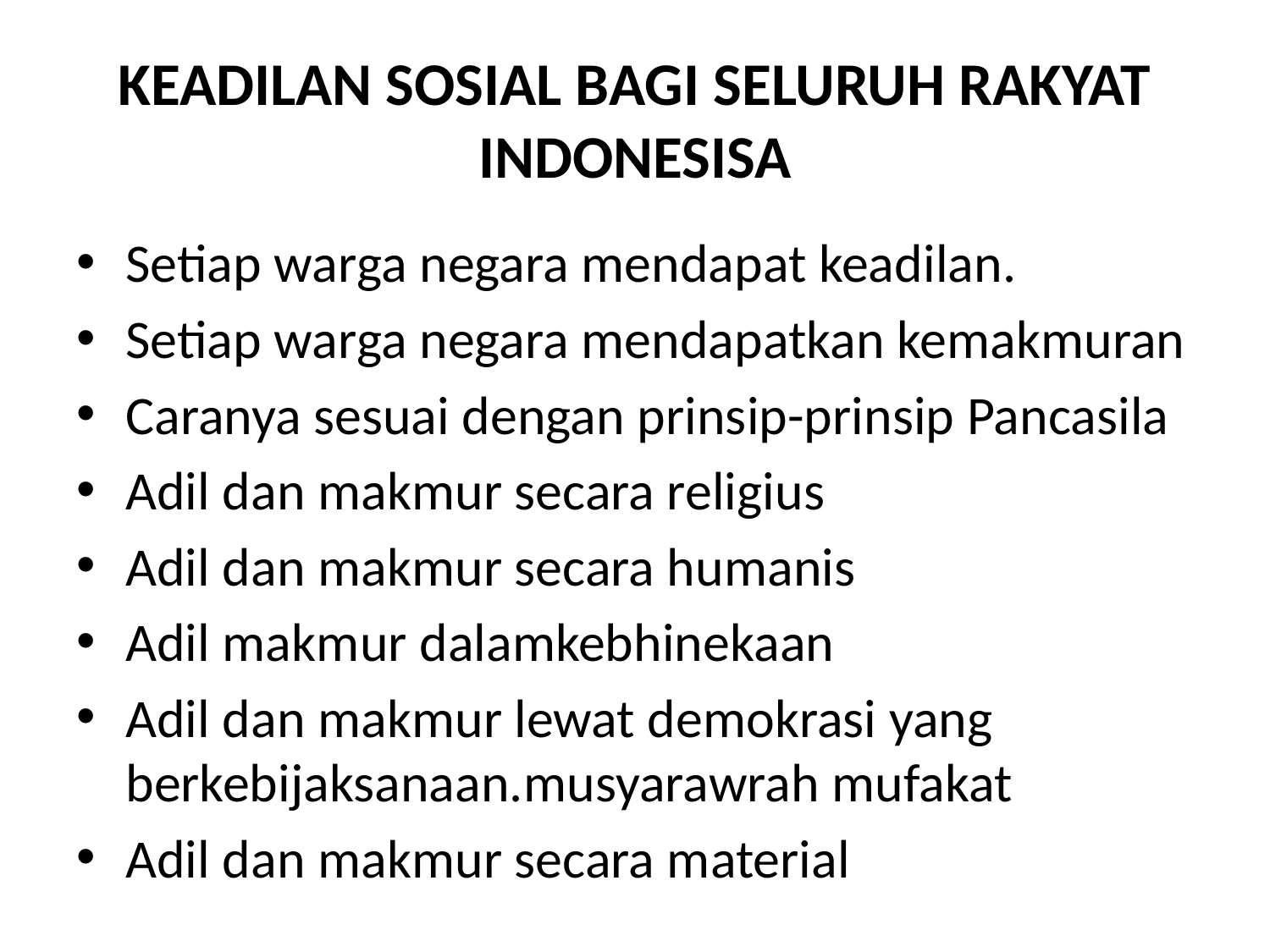

# KEADILAN SOSIAL BAGI SELURUH RAKYAT INDONESISA
Setiap warga negara mendapat keadilan.
Setiap warga negara mendapatkan kemakmuran
Caranya sesuai dengan prinsip-prinsip Pancasila
Adil dan makmur secara religius
Adil dan makmur secara humanis
Adil makmur dalamkebhinekaan
Adil dan makmur lewat demokrasi yang berkebijaksanaan.musyarawrah mufakat
Adil dan makmur secara material